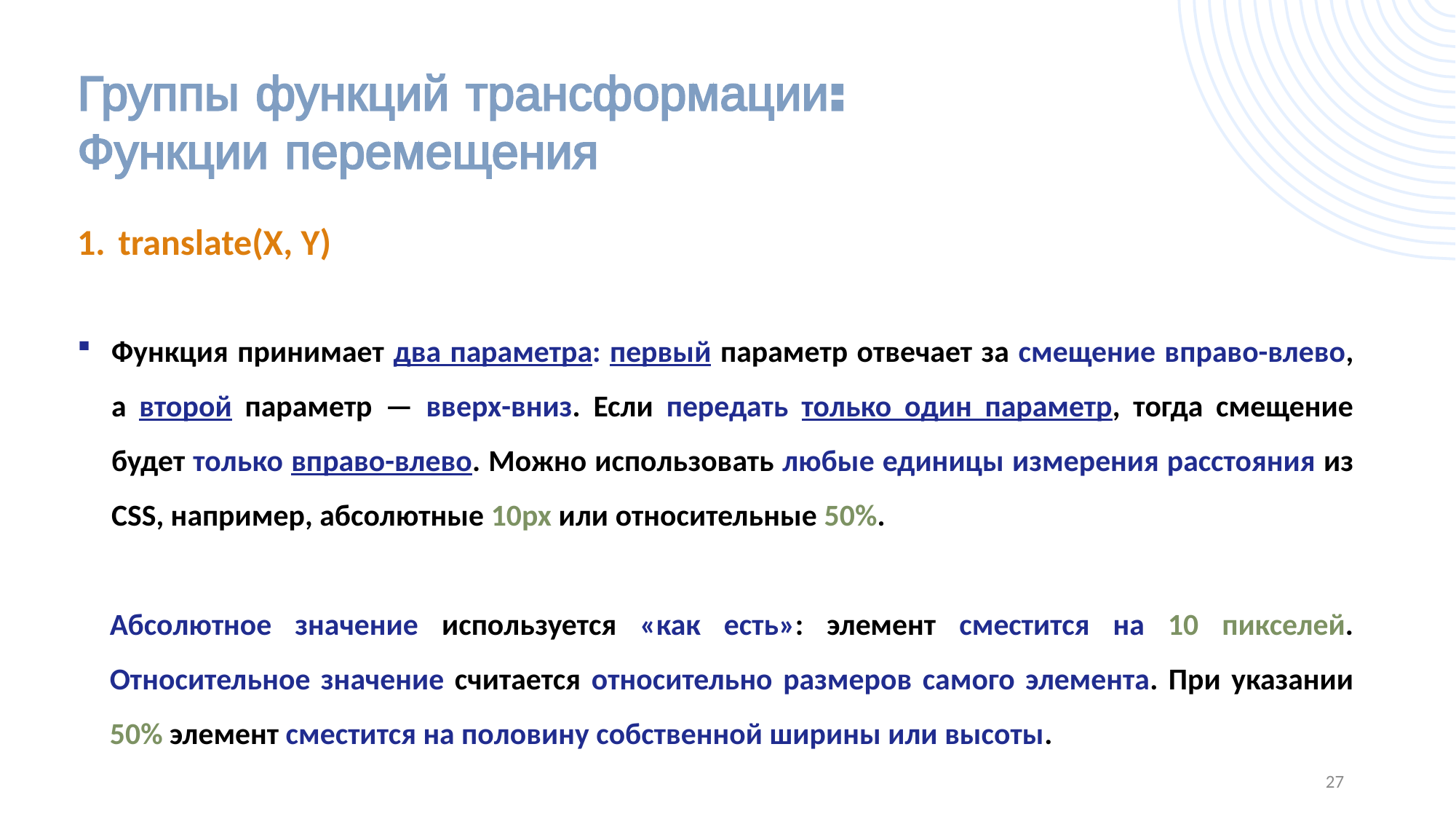

# Группы функций трансформации: Функции перемещения
translate(X, Y)
Функция принимает два параметра: первый параметр отвечает за смещение вправо-влево, а второй параметр — вверх-вниз. Если передать только один параметр, тогда смещение будет только вправо-влево. Можно использовать любые единицы измерения расстояния из CSS, например, абсолютные 10px или относительные 50%.

Абсолютное значение используется «как есть»: элемент сместится на 10 пикселей. Относительное значение считается относительно размеров самого элемента. При указании 50% элемент сместится на половину собственной ширины или высоты.
27